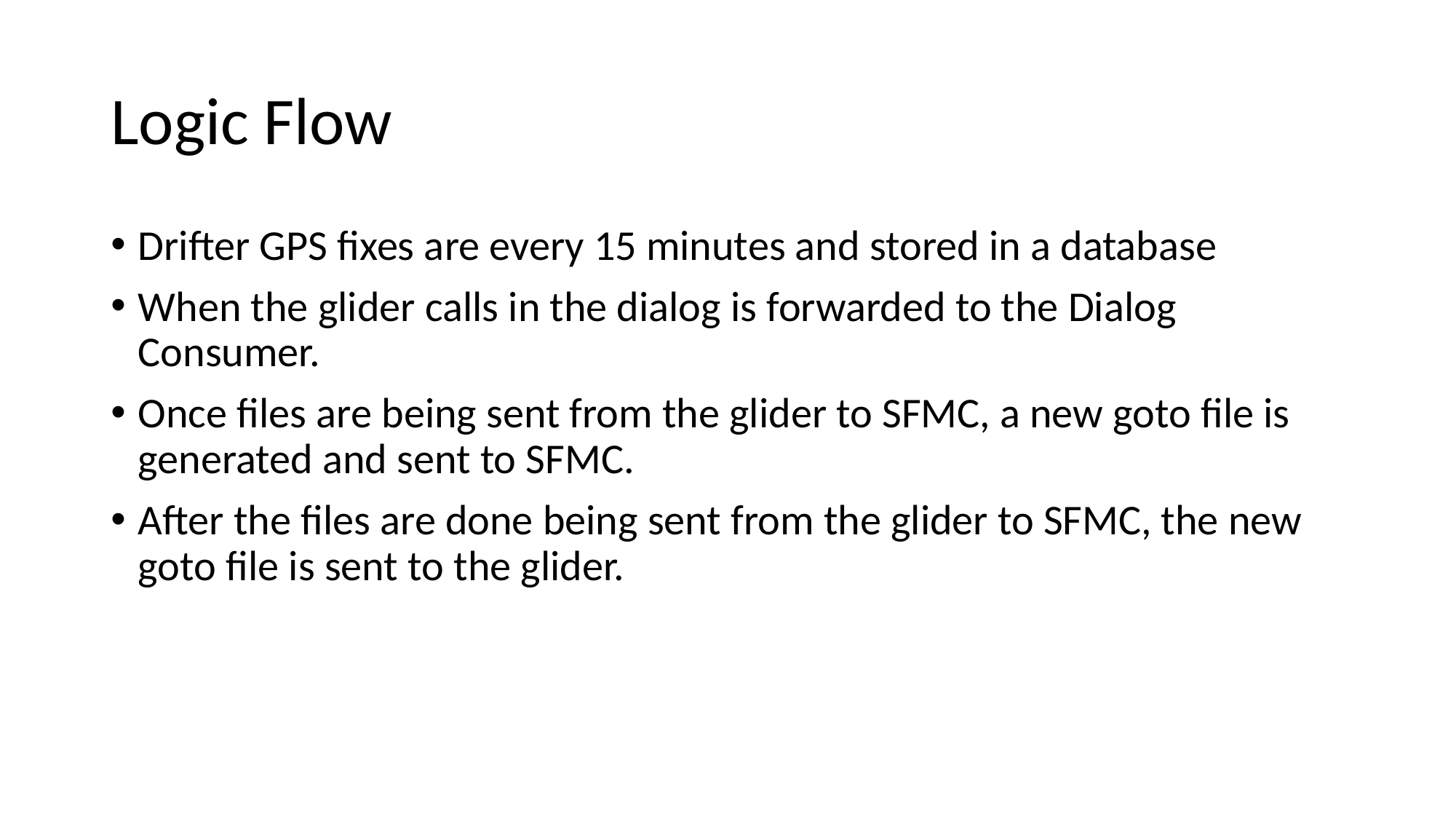

# Logic Flow
Drifter GPS fixes are every 15 minutes and stored in a database
When the glider calls in the dialog is forwarded to the Dialog Consumer.
Once files are being sent from the glider to SFMC, a new goto file is generated and sent to SFMC.
After the files are done being sent from the glider to SFMC, the new goto file is sent to the glider.